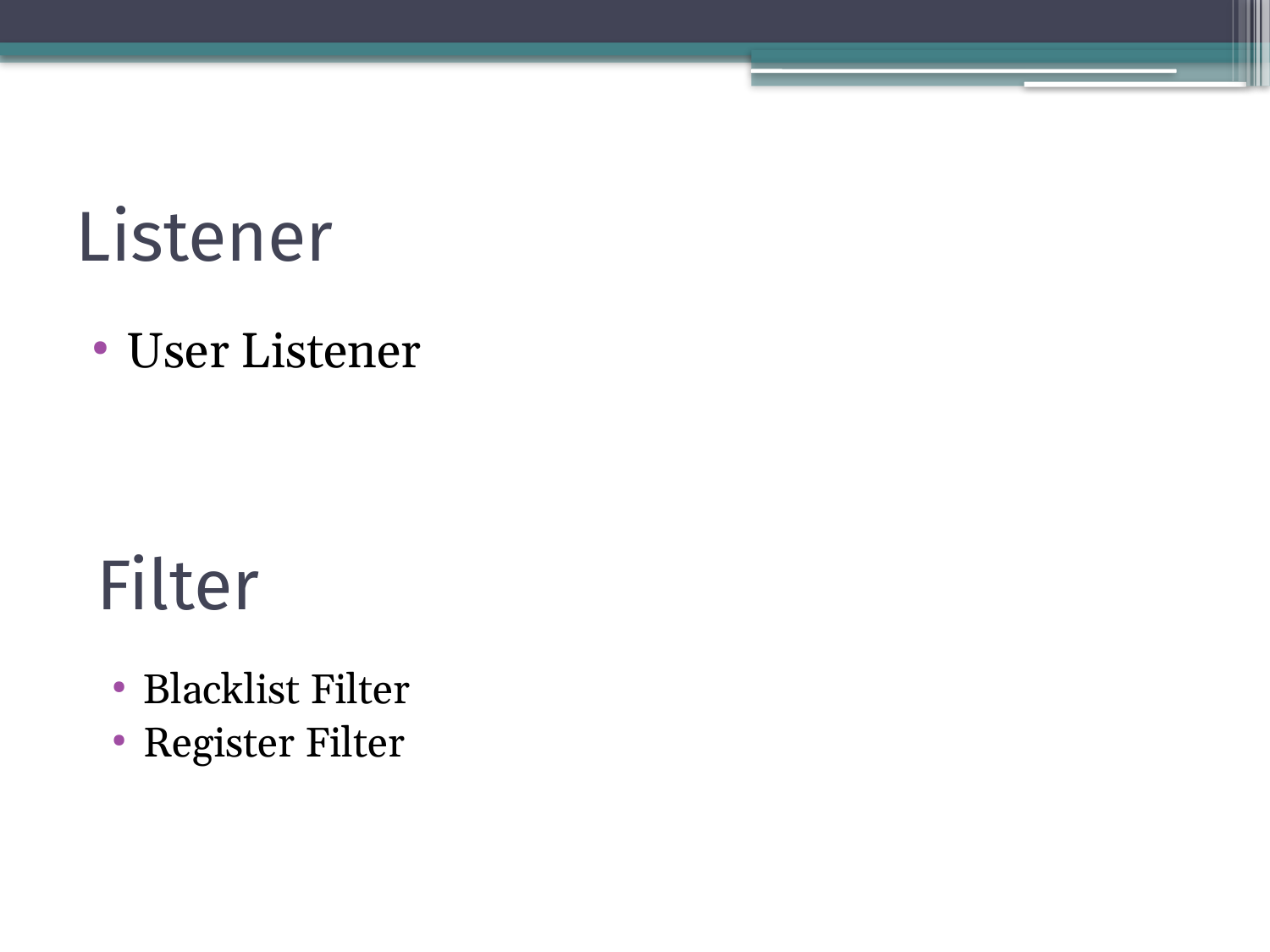

# Listener
User Listener
Filter
Blacklist Filter
Register Filter